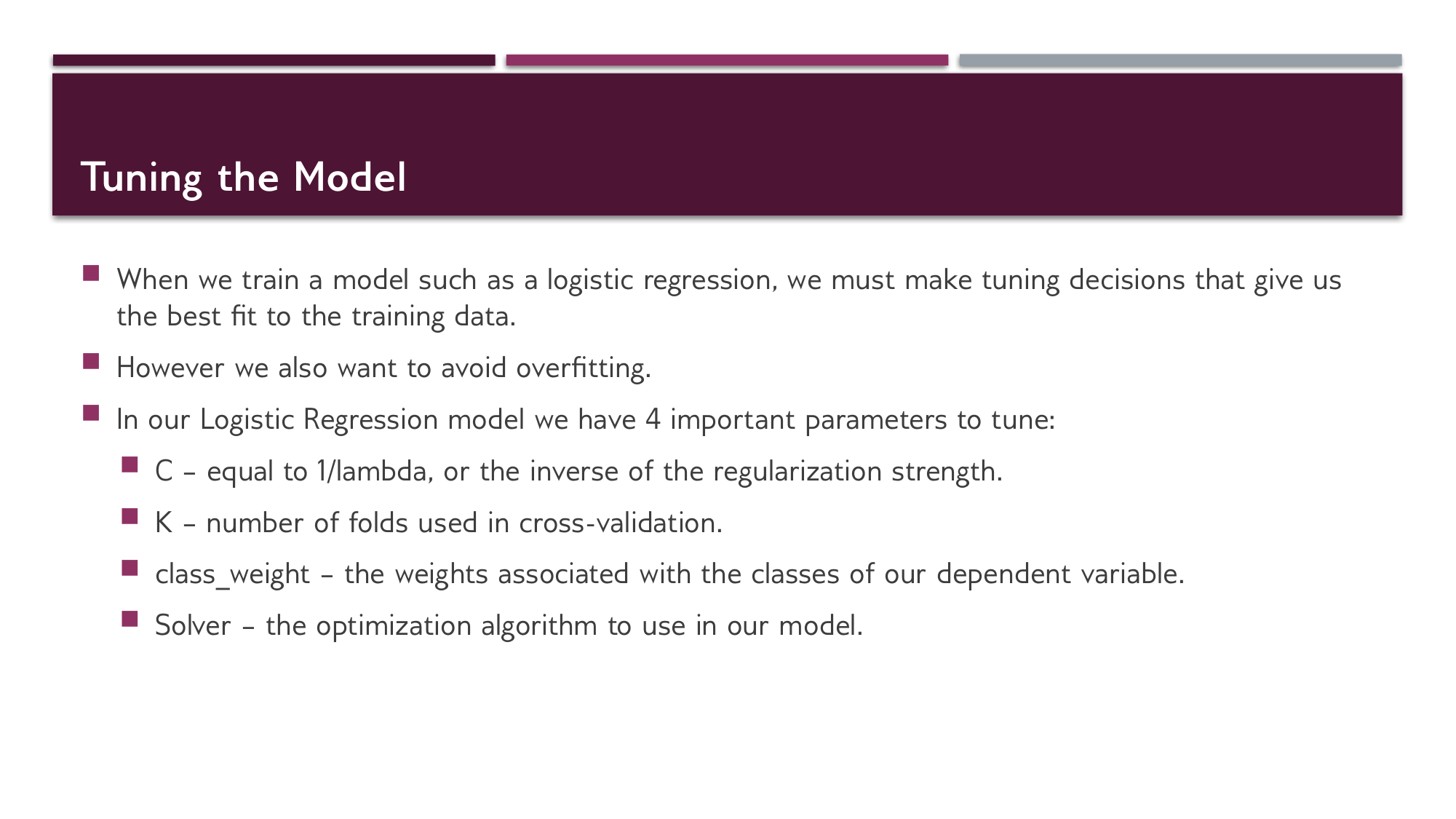

# Tuning the Model
When we train a model such as a logistic regression, we must make tuning decisions that give us the best fit to the training data.
However we also want to avoid overfitting.
In our Logistic Regression model we have 4 important parameters to tune:
C – equal to 1/lambda, or the inverse of the regularization strength.
K – number of folds used in cross-validation.
class_weight – the weights associated with the classes of our dependent variable.
Solver – the optimization algorithm to use in our model.